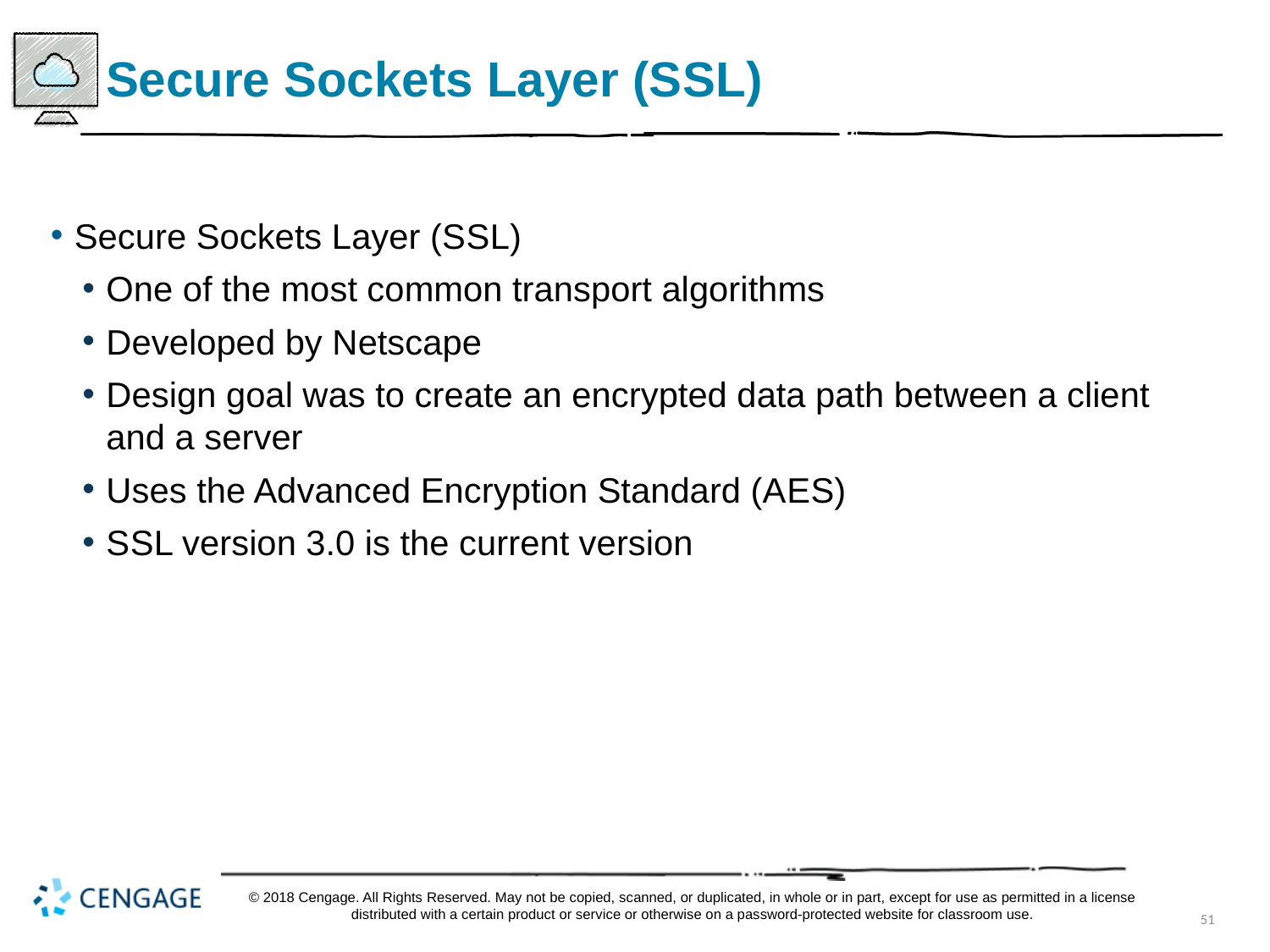

# Secure Sockets Layer (S S L)
Secure Sockets Layer (S S L)
One of the most common transport algorithms
Developed by Netscape
Design goal was to create an encrypted data path between a client and a server
Uses the Advanced Encryption Standard (A E S)
S S L version 3.0 is the current version
© 2018 Cengage. All Rights Reserved. May not be copied, scanned, or duplicated, in whole or in part, except for use as permitted in a license distributed with a certain product or service or otherwise on a password-protected website for classroom use.